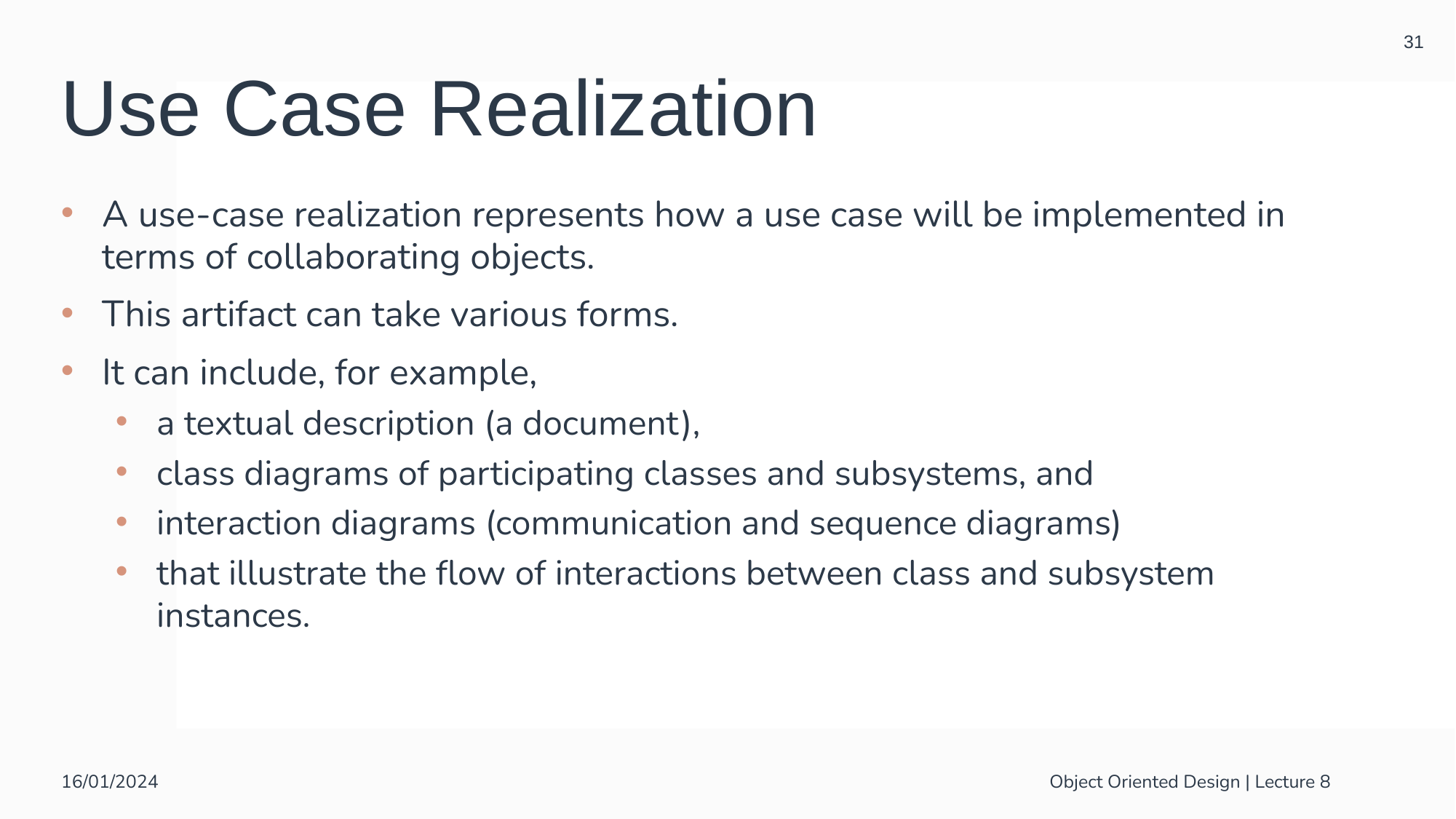

31
# Use Case Realization
A use-case realization represents how a use case will be implemented in terms of collaborating objects.
This artifact can take various forms.
It can include, for example,
a textual description (a document),
class diagrams of participating classes and subsystems, and
interaction diagrams (communication and sequence diagrams)
that illustrate the flow of interactions between class and subsystem instances.
16/01/2024
Object Oriented Design | Lecture 8